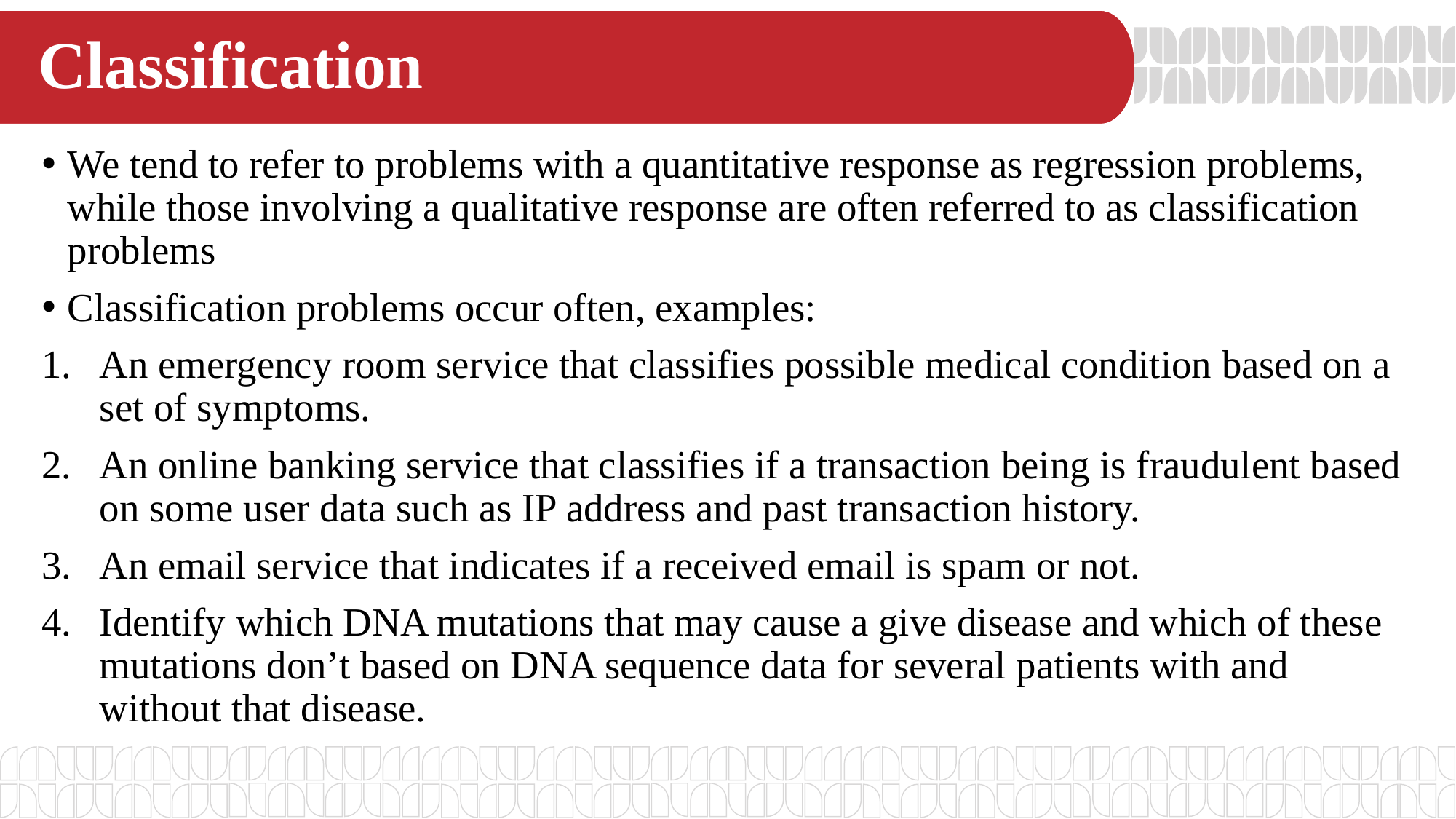

# Classification
We tend to refer to problems with a quantitative response as regression problems, while those involving a qualitative response are often referred to as classification problems
Classification problems occur often, examples:
An emergency room service that classifies possible medical condition based on a set of symptoms.
An online banking service that classifies if a transaction being is fraudulent based on some user data such as IP address and past transaction history.
An email service that indicates if a received email is spam or not.
Identify which DNA mutations that may cause a give disease and which of these mutations don’t based on DNA sequence data for several patients with and without that disease.